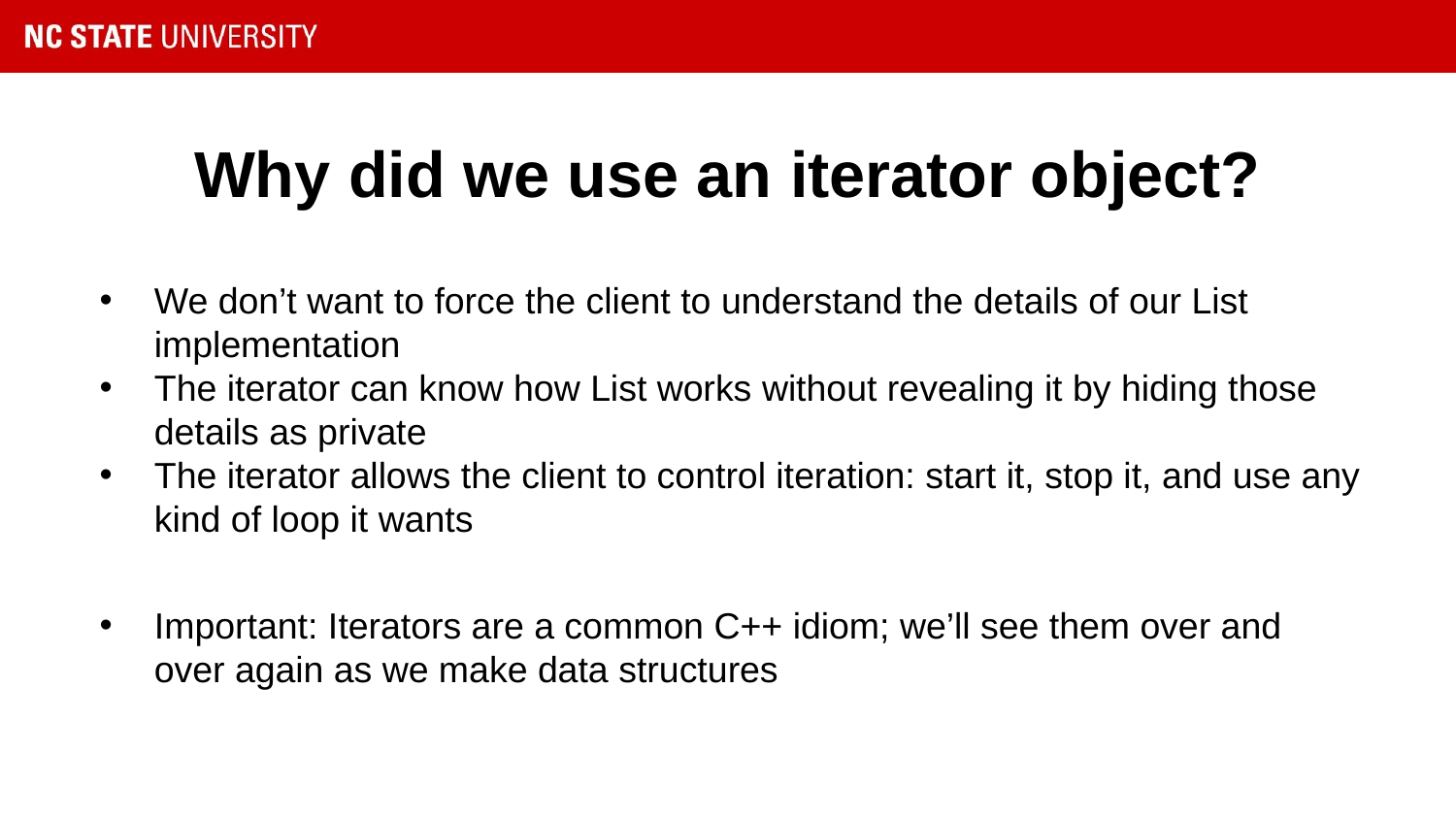

# Why did we use an iterator object?
We don’t want to force the client to understand the details of our List implementation
The iterator can know how List works without revealing it by hiding those details as private
The iterator allows the client to control iteration: start it, stop it, and use any kind of loop it wants

Important: Iterators are a common C++ idiom; we’ll see them over and over again as we make data structures